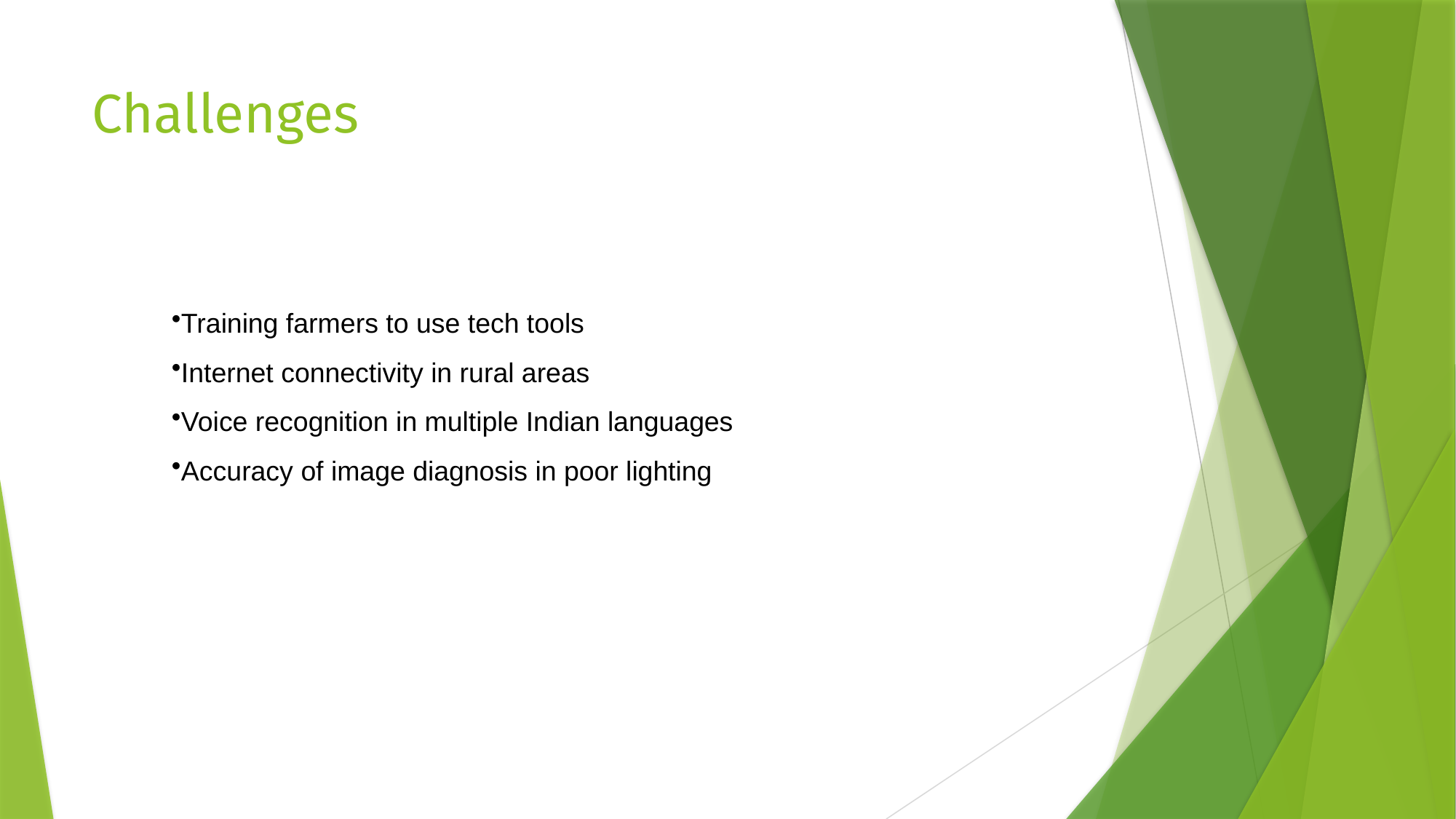

# Challenges
Training farmers to use tech tools
Internet connectivity in rural areas
Voice recognition in multiple Indian languages
Accuracy of image diagnosis in poor lighting